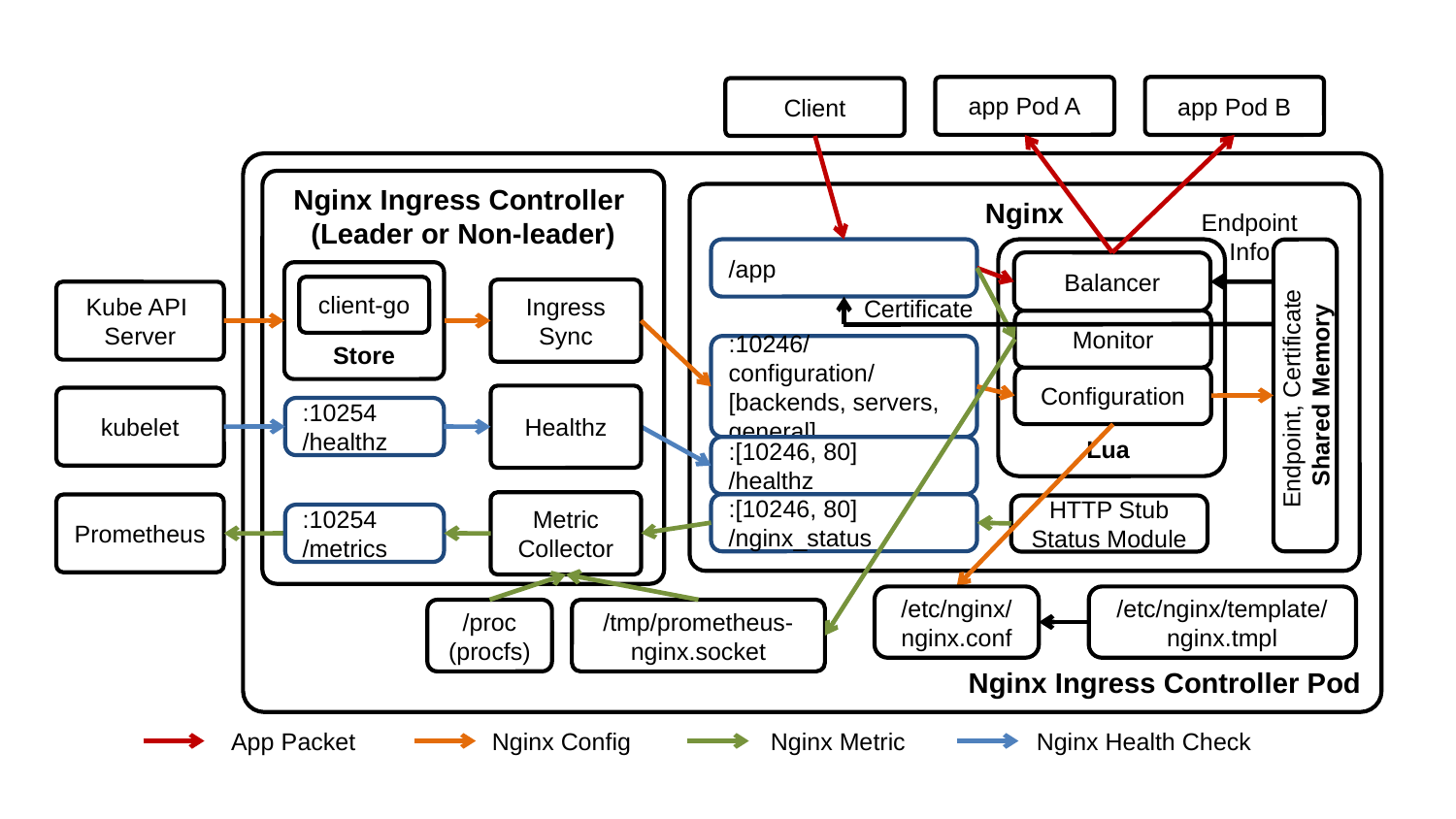

# Nginx Ingress Controller
app Pod A
app Pod B
Client
Nginx Ingress Controller Pod
Nginx Ingress Controller
(Leader or Non-leader)
Nginx
Endpoint
Info
/app
Lua
Balancer
Store
client-go
Certificate
Ingress Sync
Kube API
Server
Monitor
:10246/configuration/[backends, servers, general]
Endpoint, Certificate
Shared Memory
Configuration
Healthz
kubelet
:10254
/healthz
:[10246, 80]
/healthz
Metric
Collector
:[10246, 80]
/nginx_status
Prometheus
HTTP Stub Status Module
:10254
/metrics
/etc/nginx/nginx.conf
/etc/nginx/template/nginx.tmpl
/proc (procfs)
/tmp/prometheus-nginx.socket
App Packet
Nginx Config
Nginx Metric
Nginx Health Check